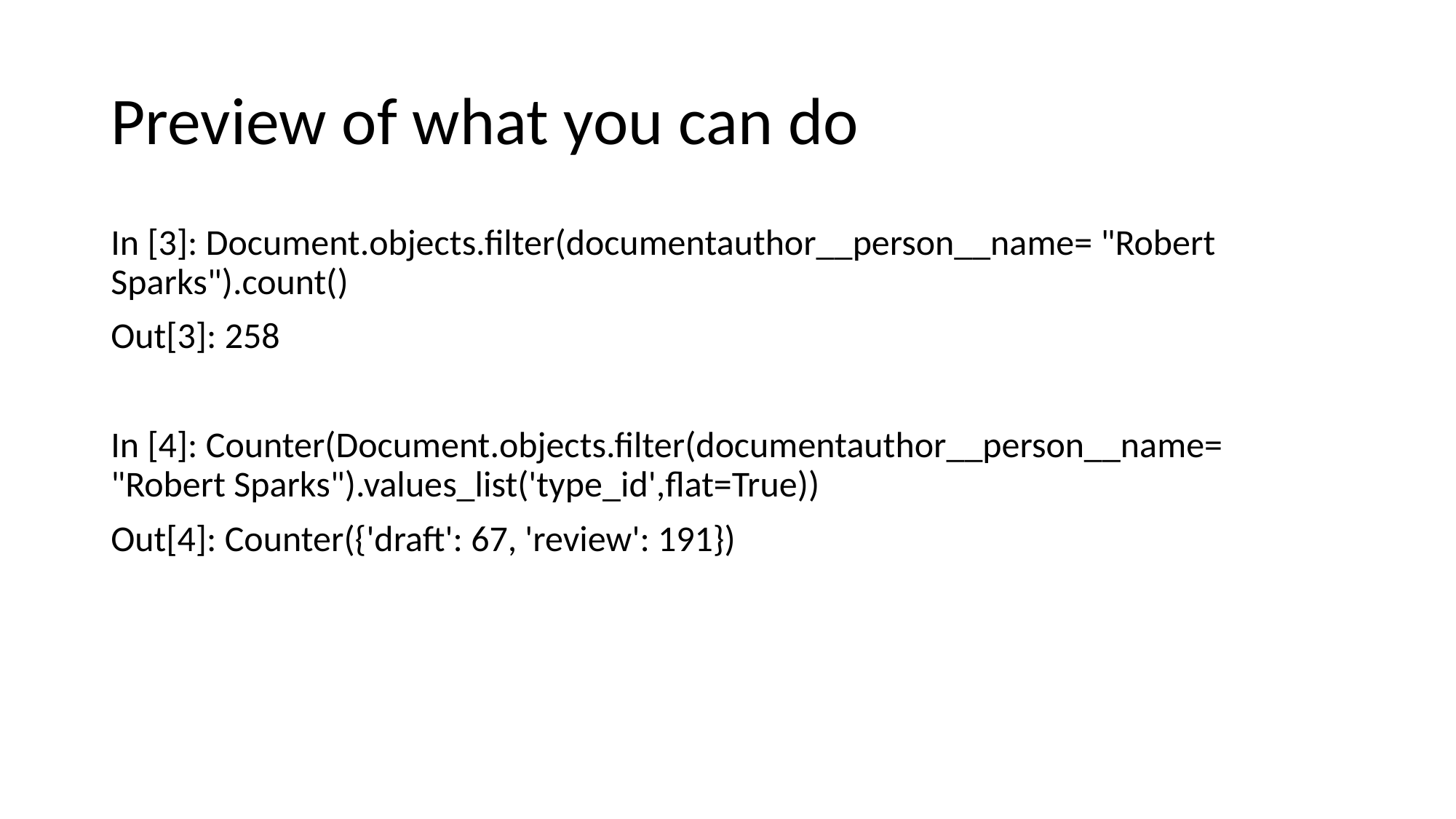

# Preview of what you can do
In [3]: Document.objects.filter(documentauthor__person__name= "Robert Sparks").count()
Out[3]: 258

In [4]: Counter(Document.objects.filter(documentauthor__person__name= "Robert Sparks").values_list('type_id',flat=True))
Out[4]: Counter({'draft': 67, 'review': 191})